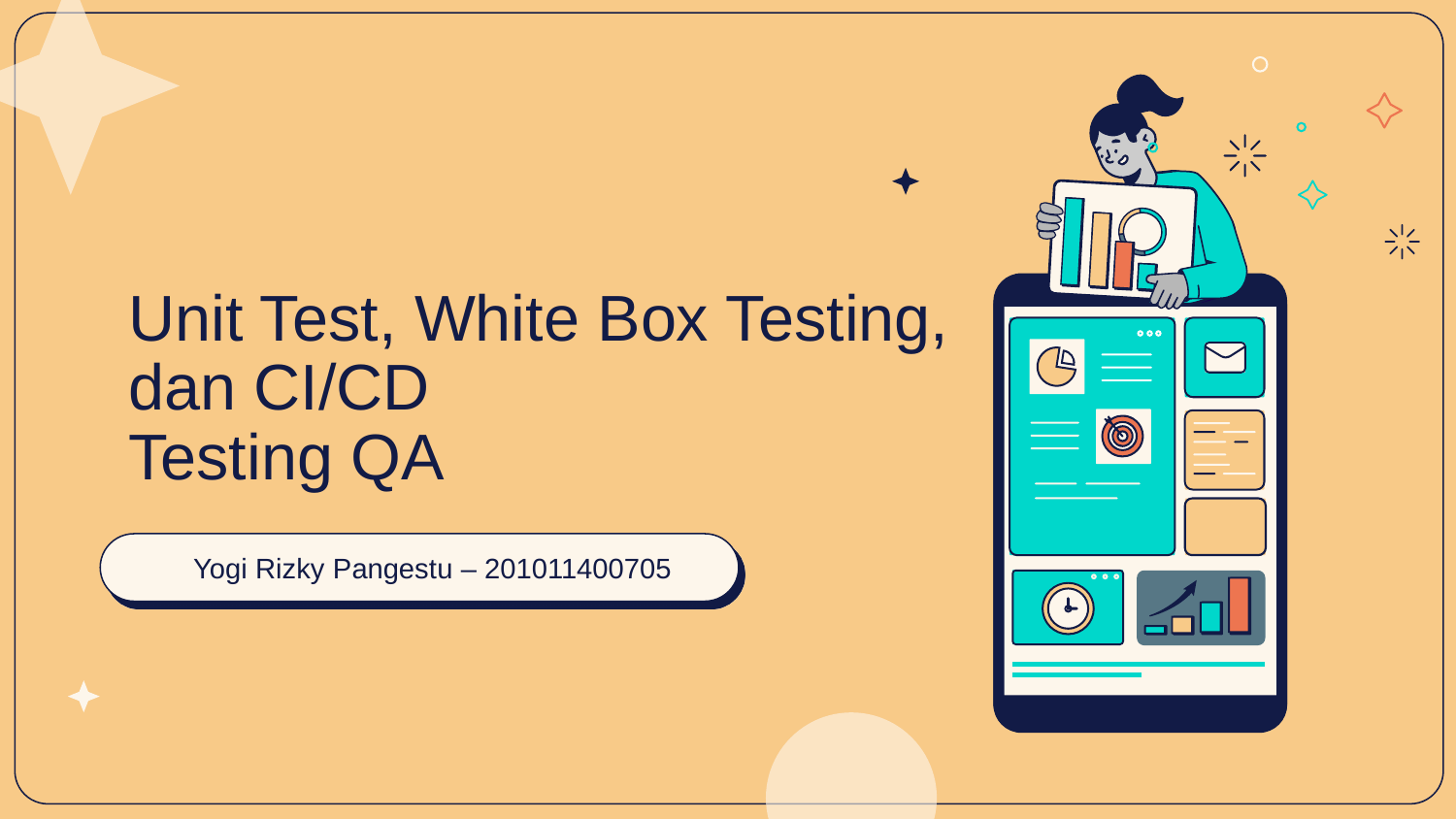

# Unit Test, White Box Testing, dan CI/CD Testing QA

Yogi Rizky Pangestu – 201011400705